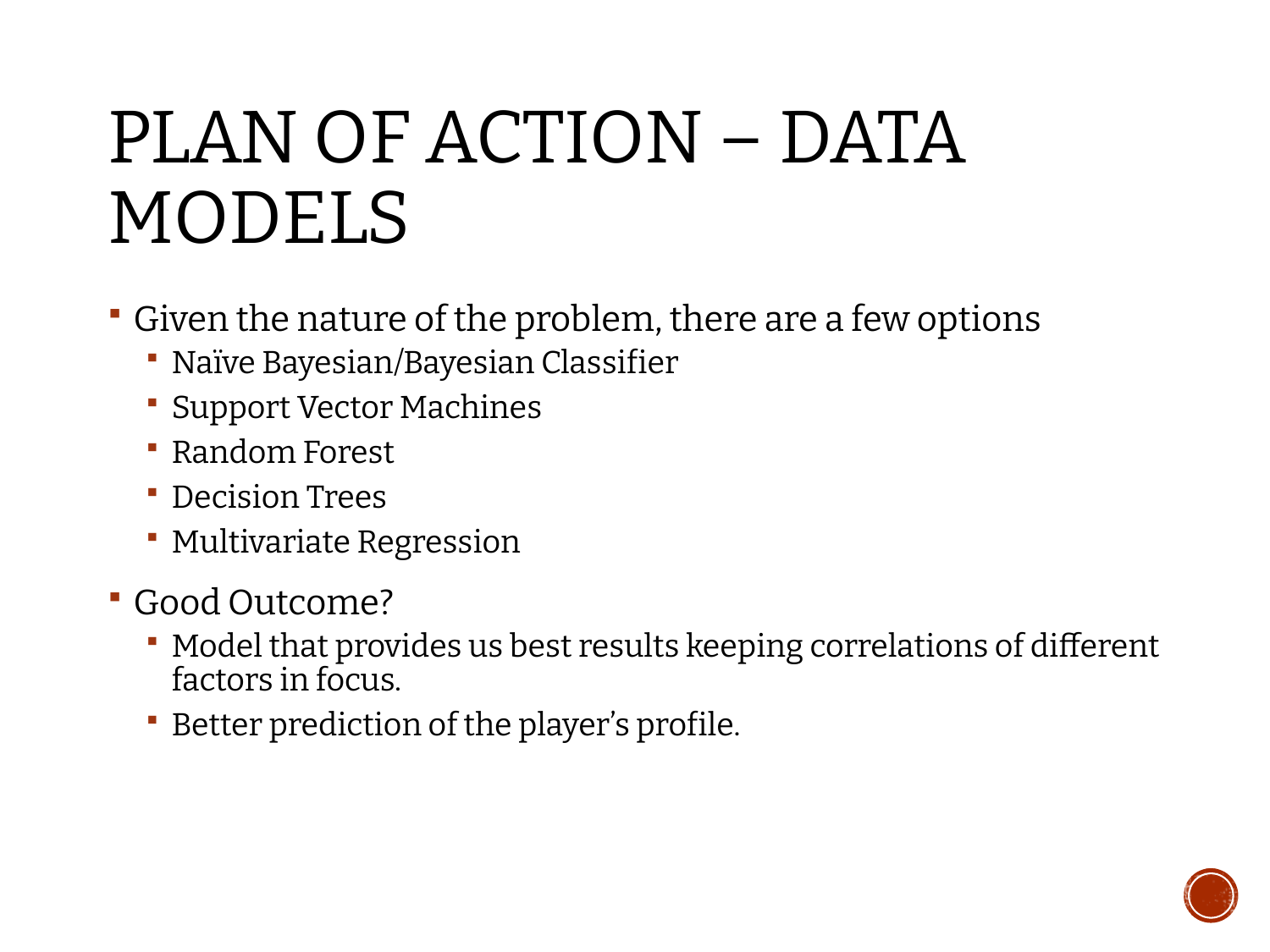

# Plan of Action – Data Models
Given the nature of the problem, there are a few options
Naïve Bayesian/Bayesian Classifier
Support Vector Machines
Random Forest
Decision Trees
Multivariate Regression
Good Outcome?
Model that provides us best results keeping correlations of different factors in focus.
Better prediction of the player’s profile.